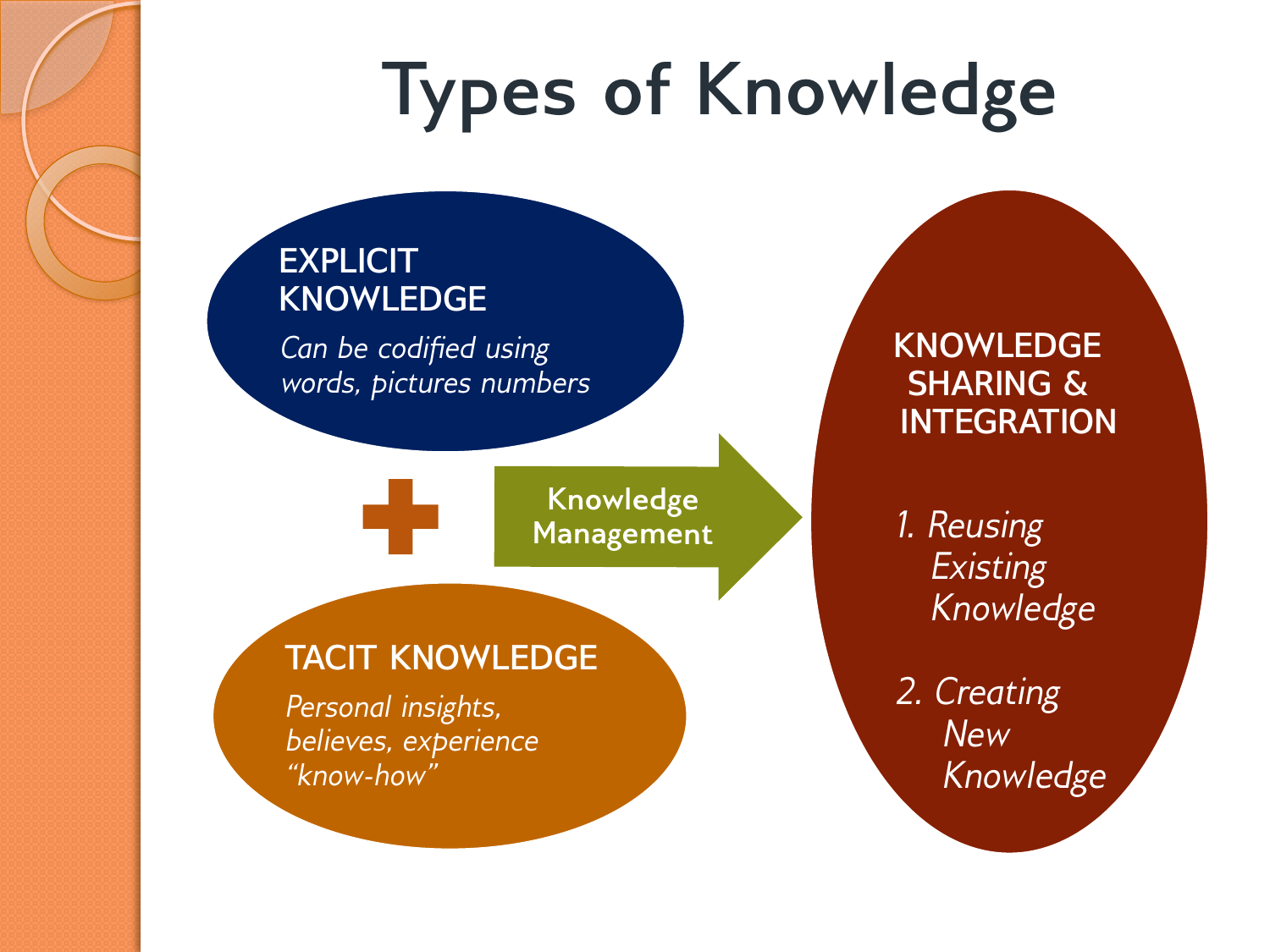

# Types of Knowledge
EXPLICIT KNOWLEDGE
Can be codified using words, pictures numbers

TACIT KNOWLEDGE
Personal insights, believes, experience “know-how”
Knowledge Management

KNOWLEDGE   SHARING &   INTEGRATION

  1. Reusing
     Existing
     Knowledge

  2. Creating
      New
      Knowledge